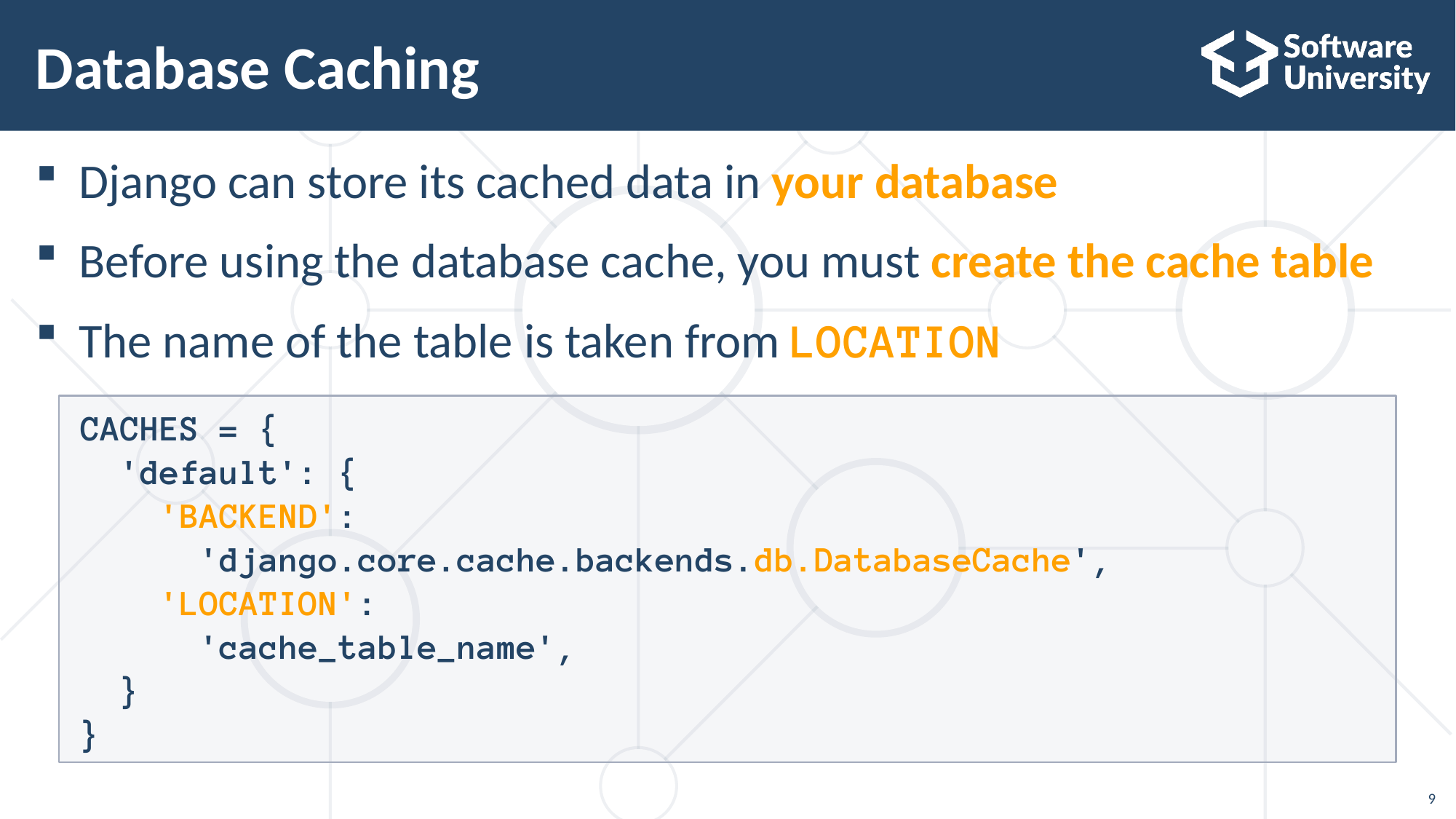

# Database Caching
Django can store its cached data in your database
Before using the database cache, you must create the cache table
The name of the table is taken from LOCATION
CACHES = {
  'default': {
    'BACKEND':
      'django.core.cache.backends.db.DatabaseCache',
    'LOCATION':
      'cache_table_name',
  }
}
9